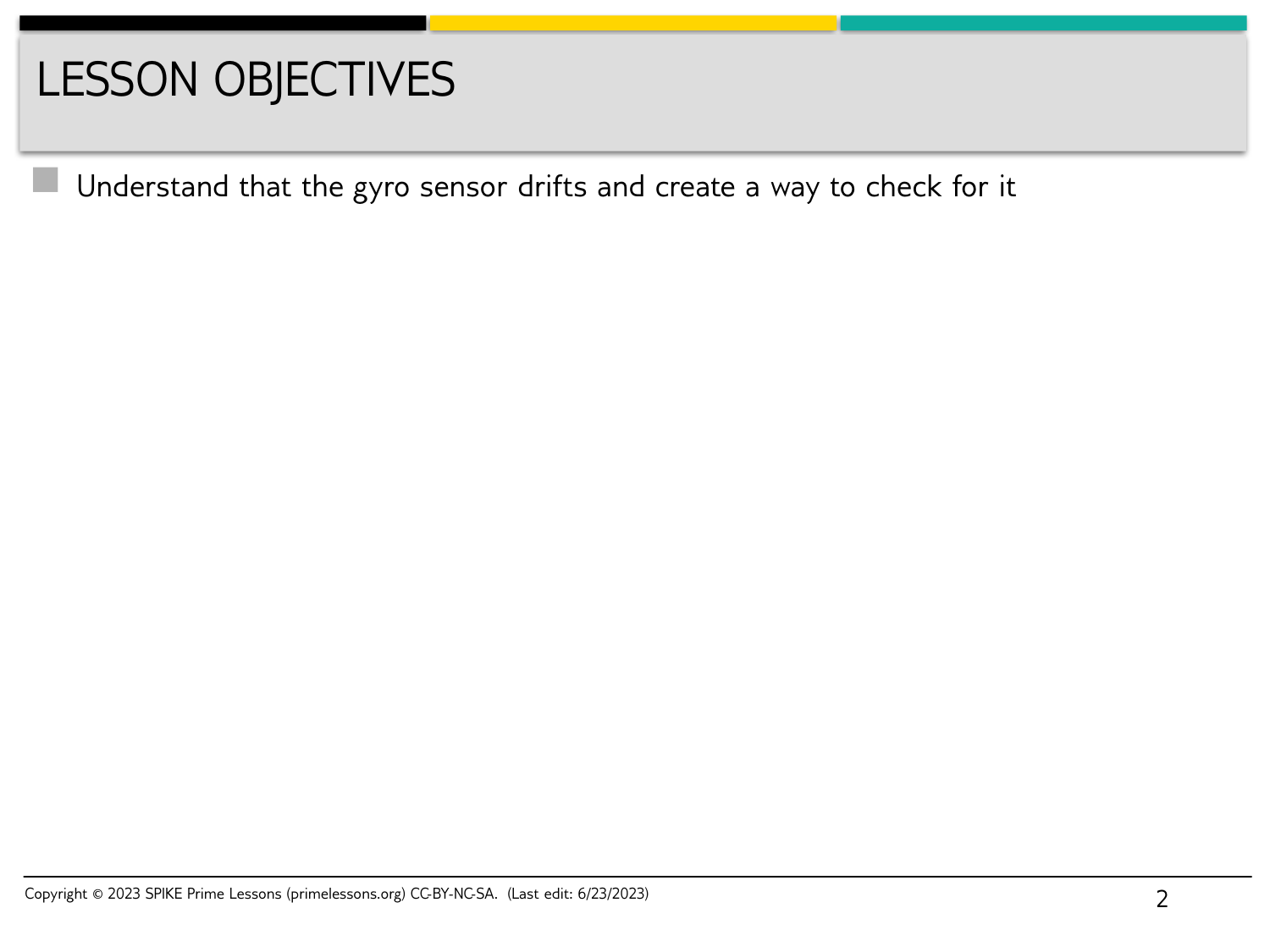

# Lesson Objectives
Understand that the gyro sensor drifts and create a way to check for it
2
Copyright © 2023 SPIKE Prime Lessons (primelessons.org) CC-BY-NC-SA.  (Last edit: 6/23/2023)